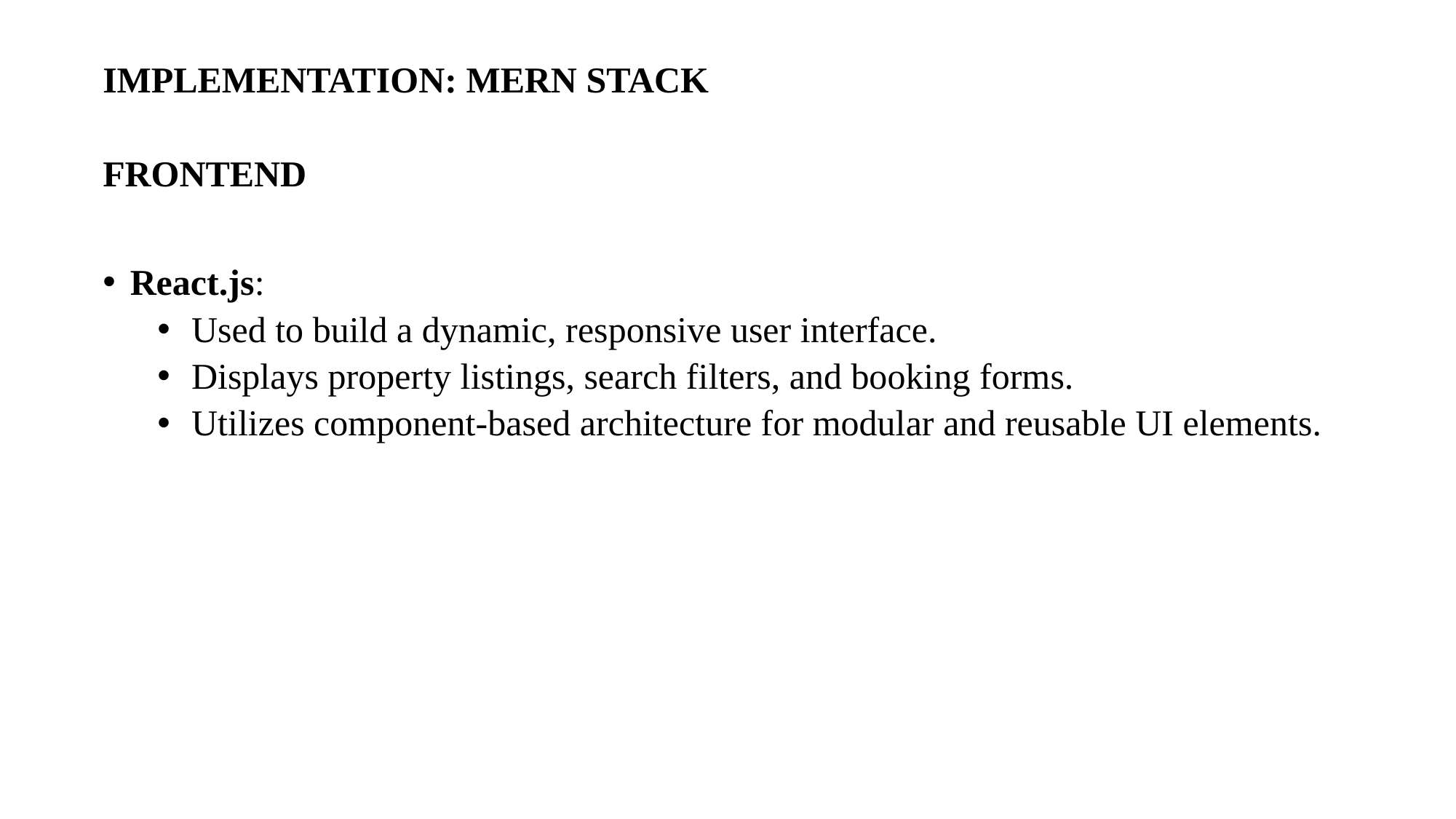

# IMPLEMENTATION: MERN STACK
FRONTEND

React.js:
Used to build a dynamic, responsive user interface.
Displays property listings, search filters, and booking forms.
Utilizes component-based architecture for modular and reusable UI elements.